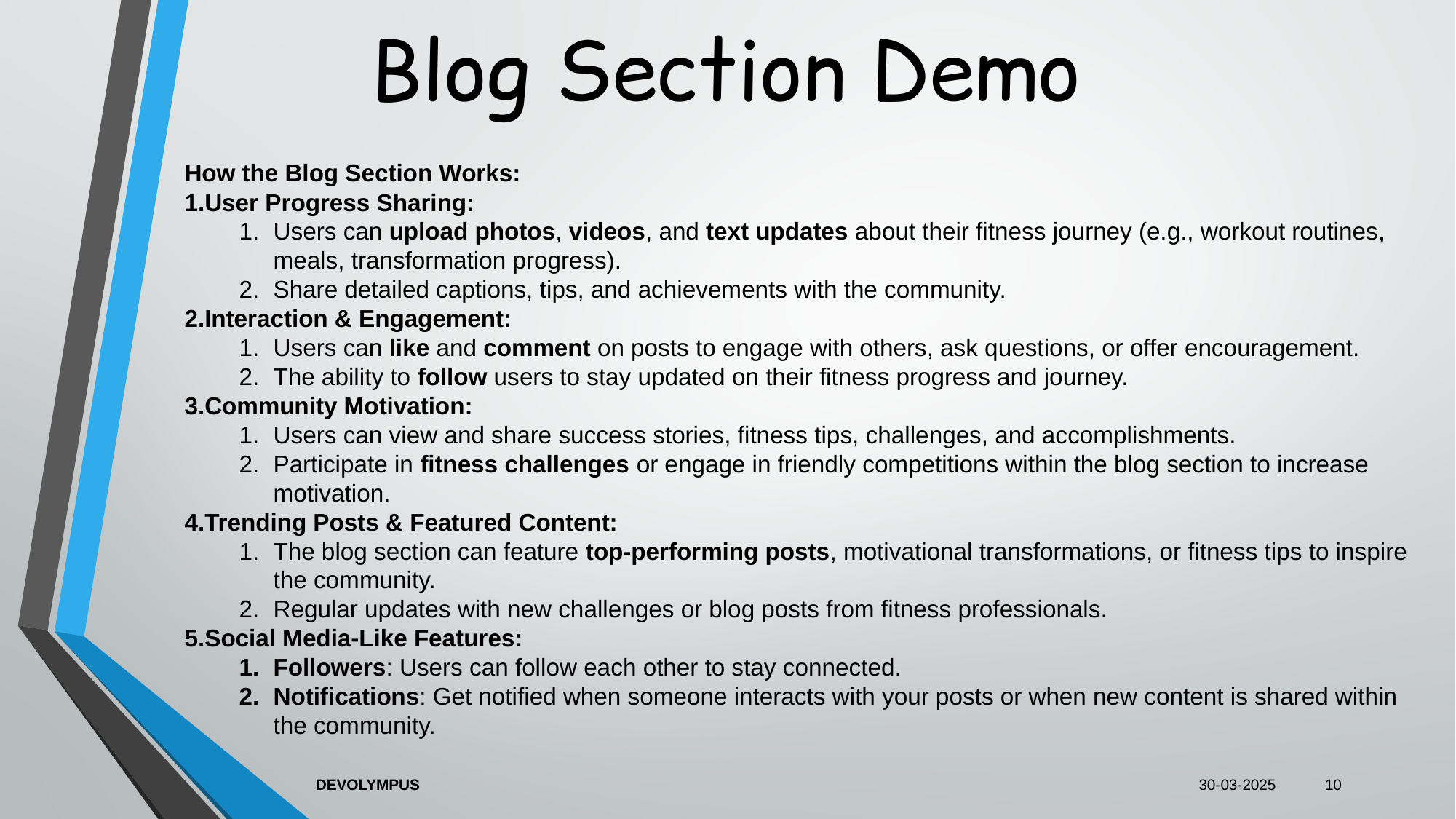

Blog Section Demo

How the Blog Section Works:
User Progress Sharing:
Users can upload photos, videos, and text updates about their fitness journey (e.g., workout routines, meals, transformation progress).
Share detailed captions, tips, and achievements with the community.
Interaction & Engagement:
Users can like and comment on posts to engage with others, ask questions, or offer encouragement.
The ability to follow users to stay updated on their fitness progress and journey.
Community Motivation:
Users can view and share success stories, fitness tips, challenges, and accomplishments.
Participate in fitness challenges or engage in friendly competitions within the blog section to increase motivation.
Trending Posts & Featured Content:
The blog section can feature top-performing posts, motivational transformations, or fitness tips to inspire the community.
Regular updates with new challenges or blog posts from fitness professionals.
Social Media-Like Features:
Followers: Users can follow each other to stay connected.
Notifications: Get notified when someone interacts with your posts or when new content is shared within the community.

30-03-2025
10
DEVOLYMPUS